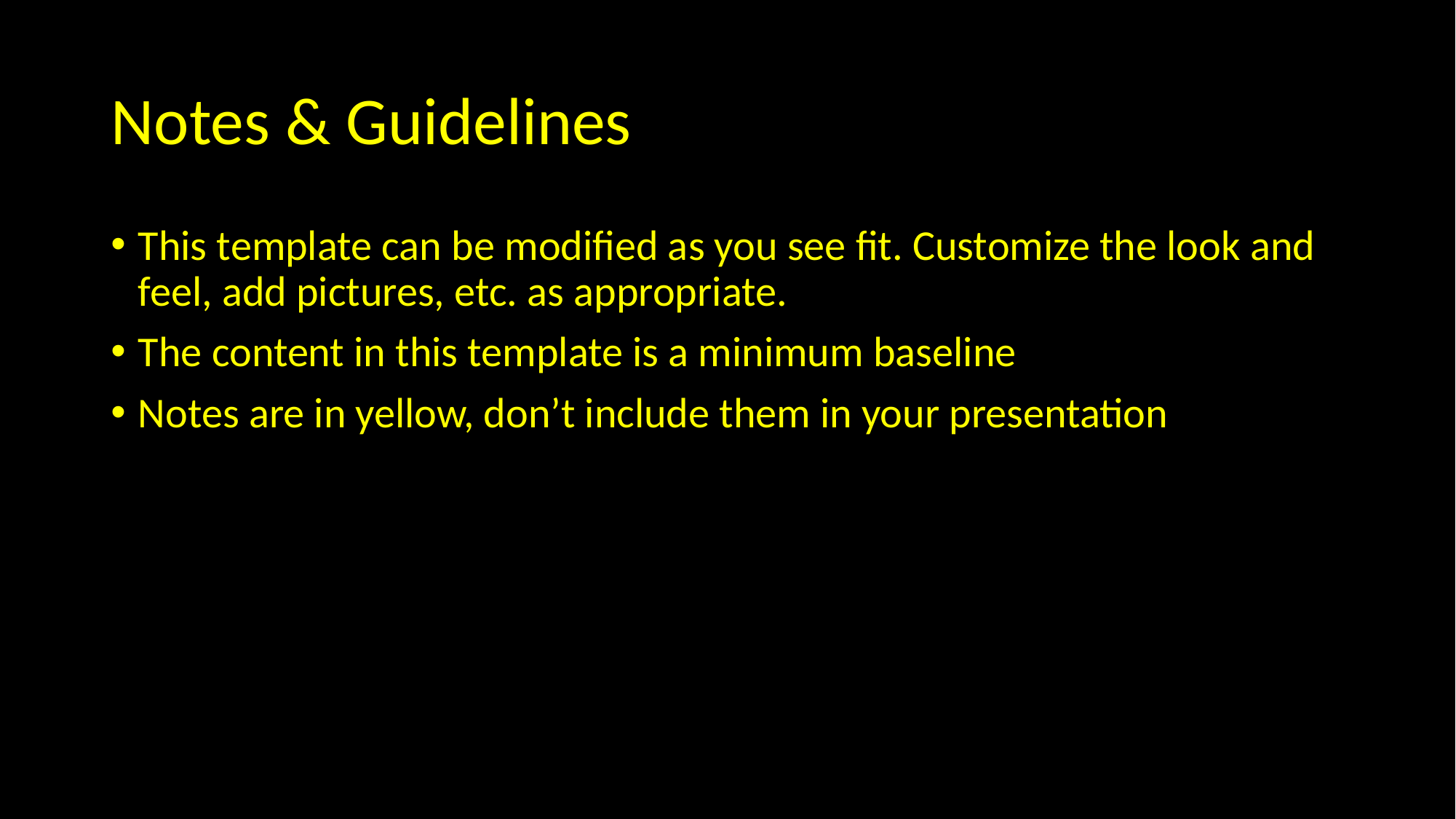

# Notes & Guidelines
This template can be modified as you see fit. Customize the look and feel, add pictures, etc. as appropriate.
The content in this template is a minimum baseline
Notes are in yellow, don’t include them in your presentation